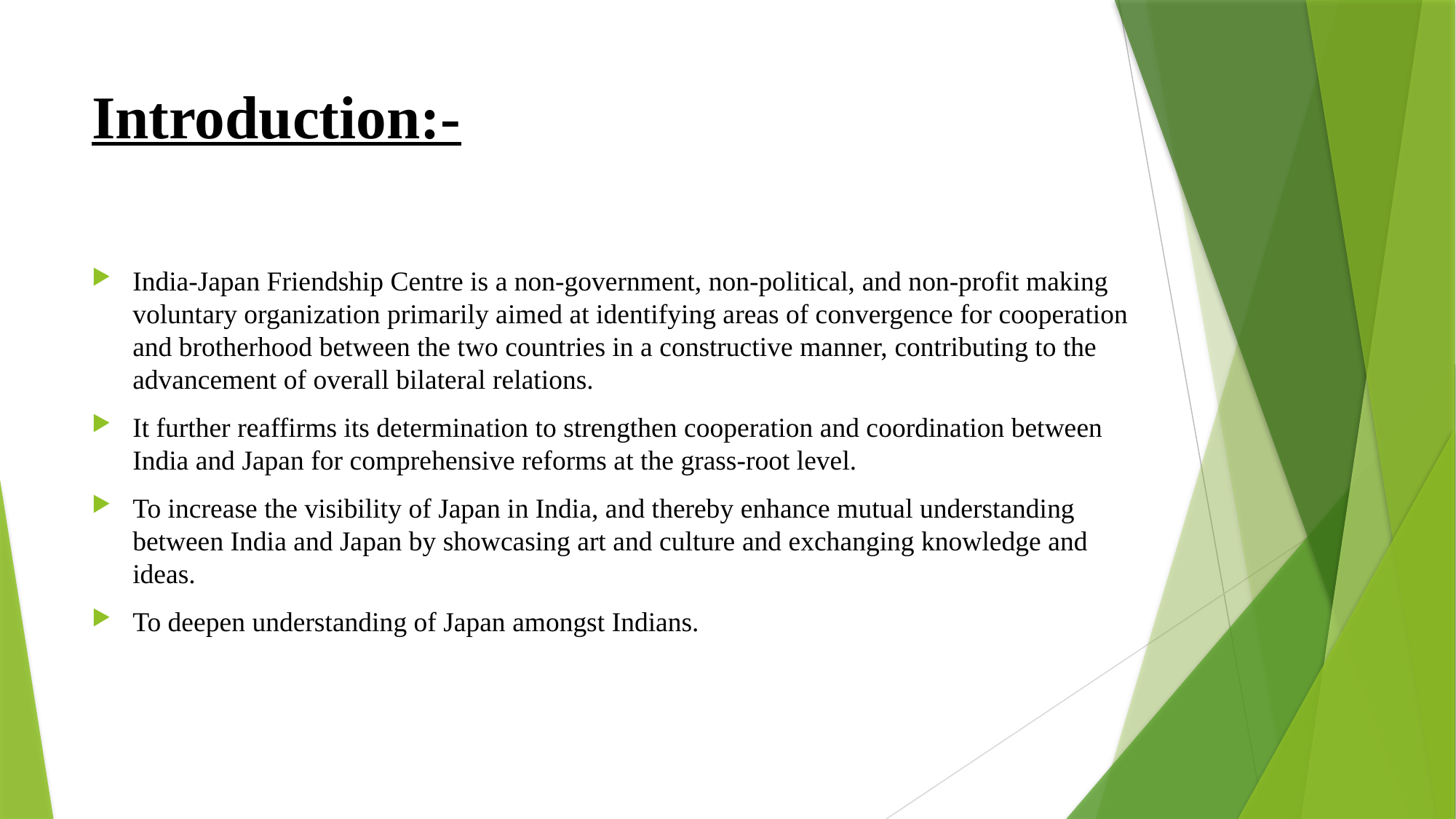

# Introduction:-
India-Japan Friendship Centre is a non-government, non-political, and non-profit making voluntary organization primarily aimed at identifying areas of convergence for cooperation and brotherhood between the two countries in a constructive manner, contributing to the advancement of overall bilateral relations.
It further reaffirms its determination to strengthen cooperation and coordination between India and Japan for comprehensive reforms at the grass-root level.
To increase the visibility of Japan in India, and thereby enhance mutual understanding between India and Japan by showcasing art and culture and exchanging knowledge and ideas.
To deepen understanding of Japan amongst Indians.